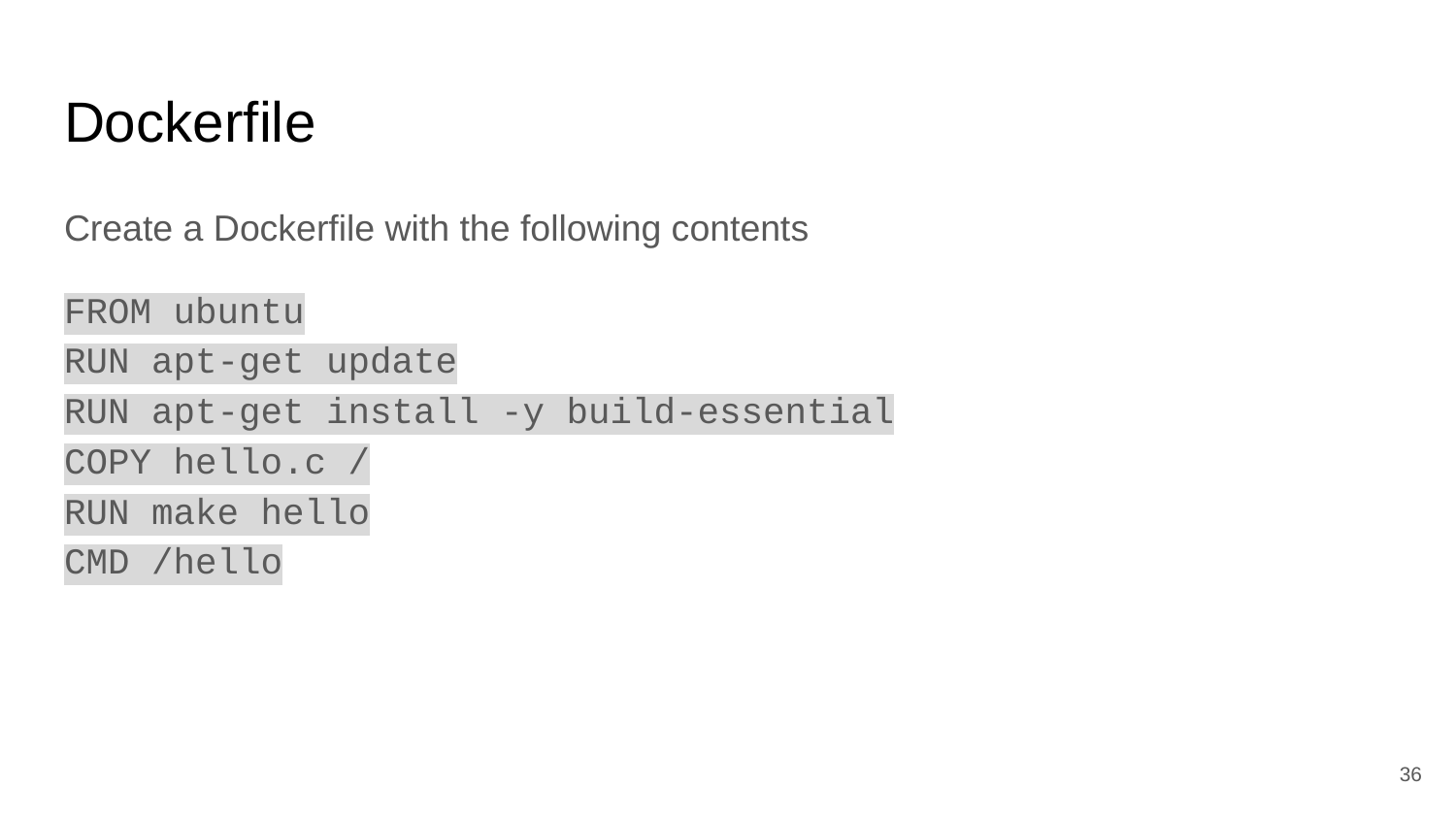

# Dockerfile
Create a Dockerfile with the following contents
FROM ubuntu
RUN apt-get update
RUN apt-get install -y build-essential
COPY hello.c /
RUN make hello
CMD /hello
36